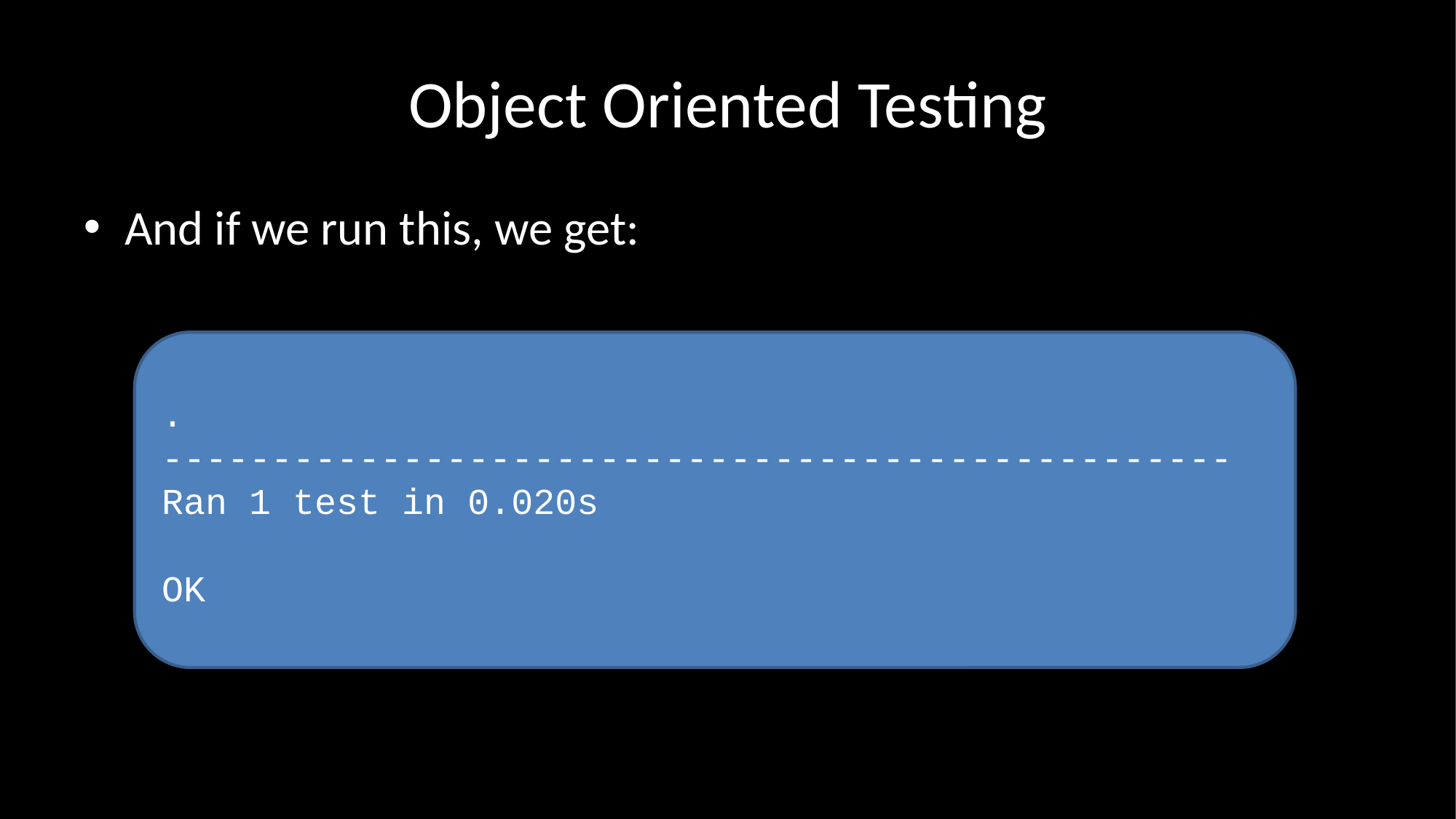

# Object Oriented Testing
And if we run this, we get:

.
-------------------------------------------------
Ran 1 test in 0.020s

OK